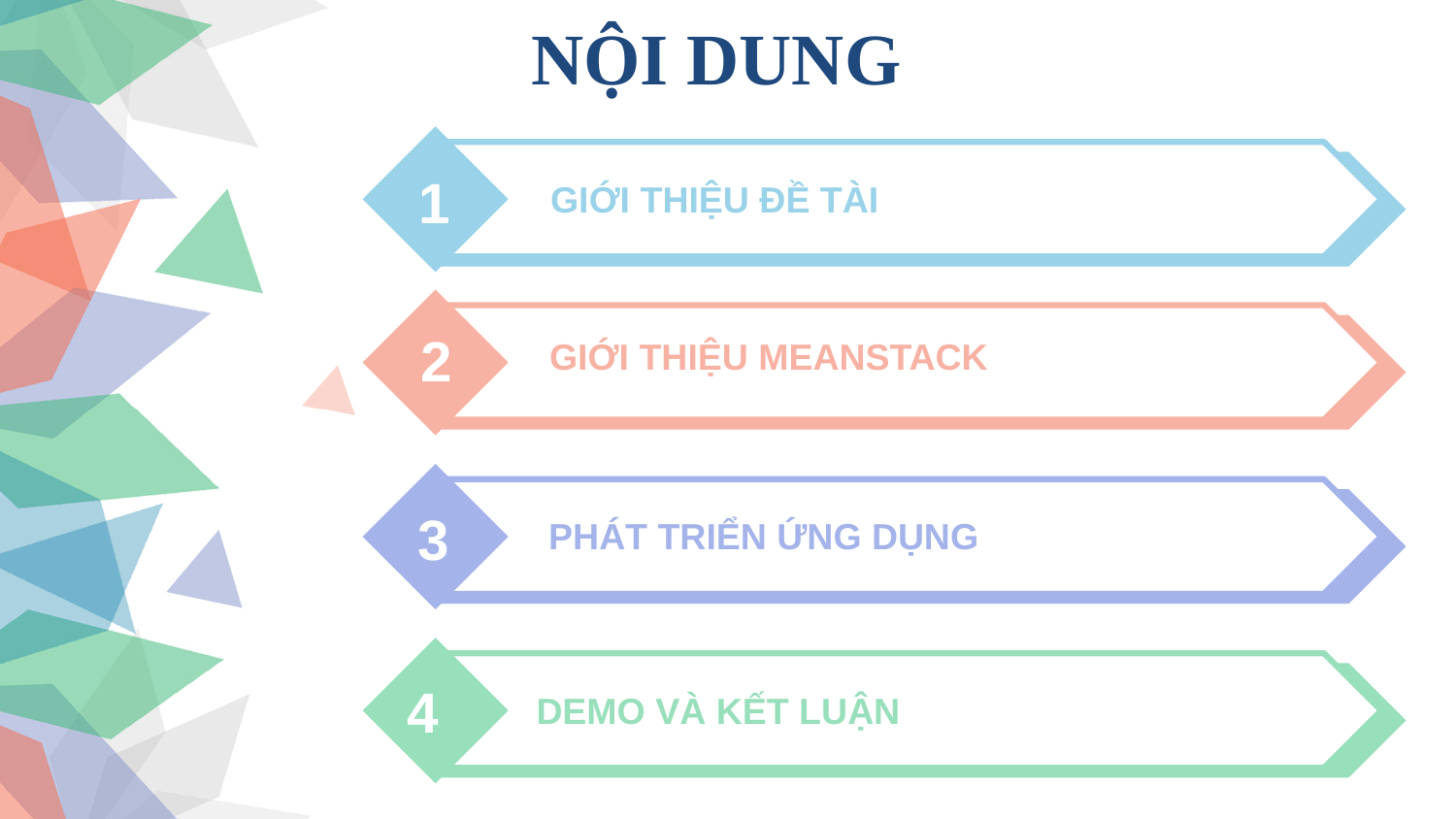

NỘI DUNG

1
GIỚI THIỆU ĐỀ TÀI

2
GIỚI THIỆU MEANSTACK

3
PHÁT TRIỂN ỨNG DỤNG

4
DEMO VÀ KẾT LUẬN